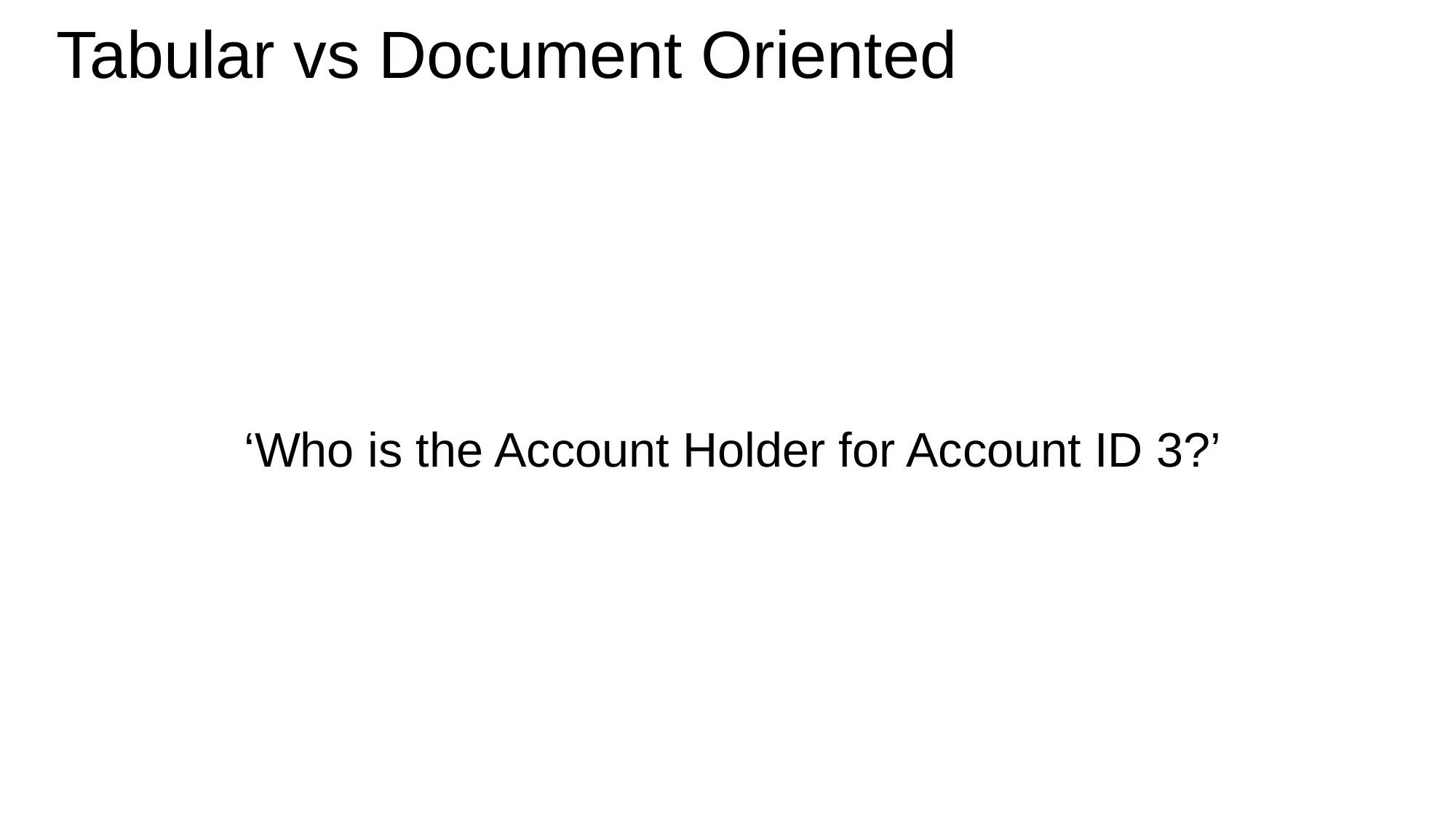

# Tabular vs Document Oriented
‘Who is the Account Holder for Account ID 3?’